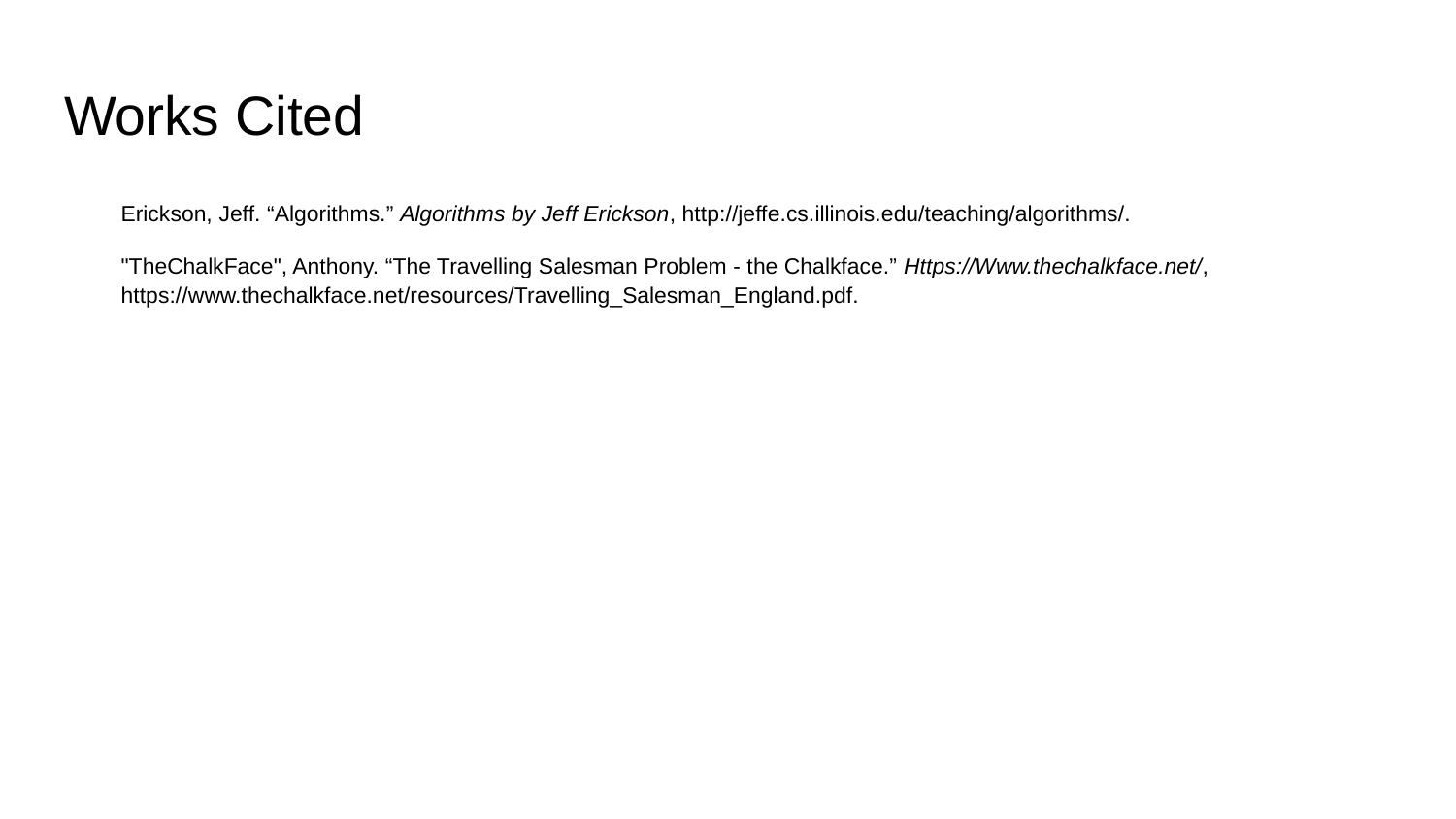

# Works Cited
Erickson, Jeff. “Algorithms.” Algorithms by Jeff Erickson, http://jeffe.cs.illinois.edu/teaching/algorithms/.
"TheChalkFace", Anthony. “The Travelling Salesman Problem - the Chalkface.” Https://Www.thechalkface.net/, https://www.thechalkface.net/resources/Travelling_Salesman_England.pdf.